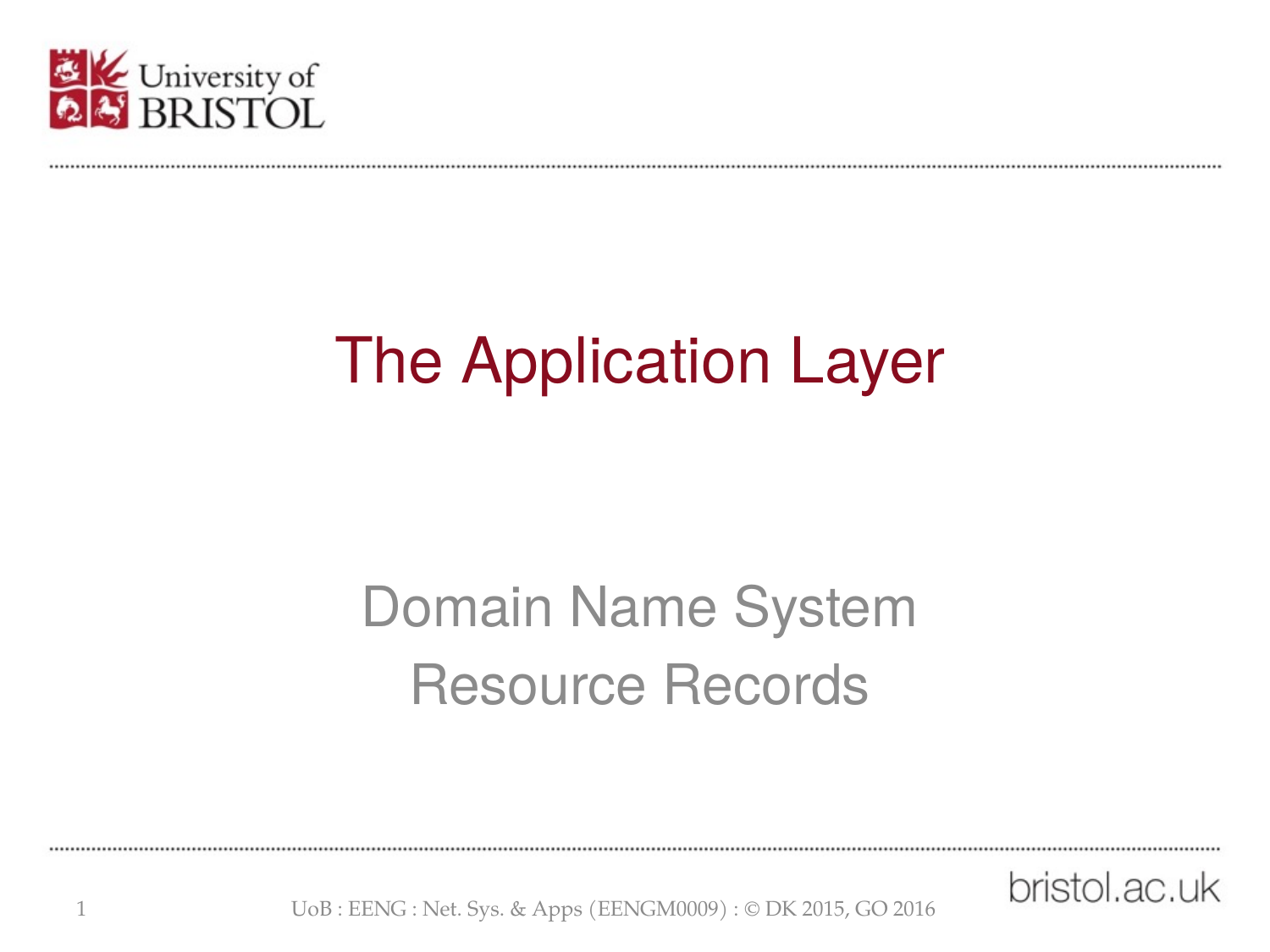

# The Application Layer
Domain Name System
Resource Records
1
UoB : EENG : Net. Sys. & Apps (EENGM0009) : © DK 2015, GO 2016